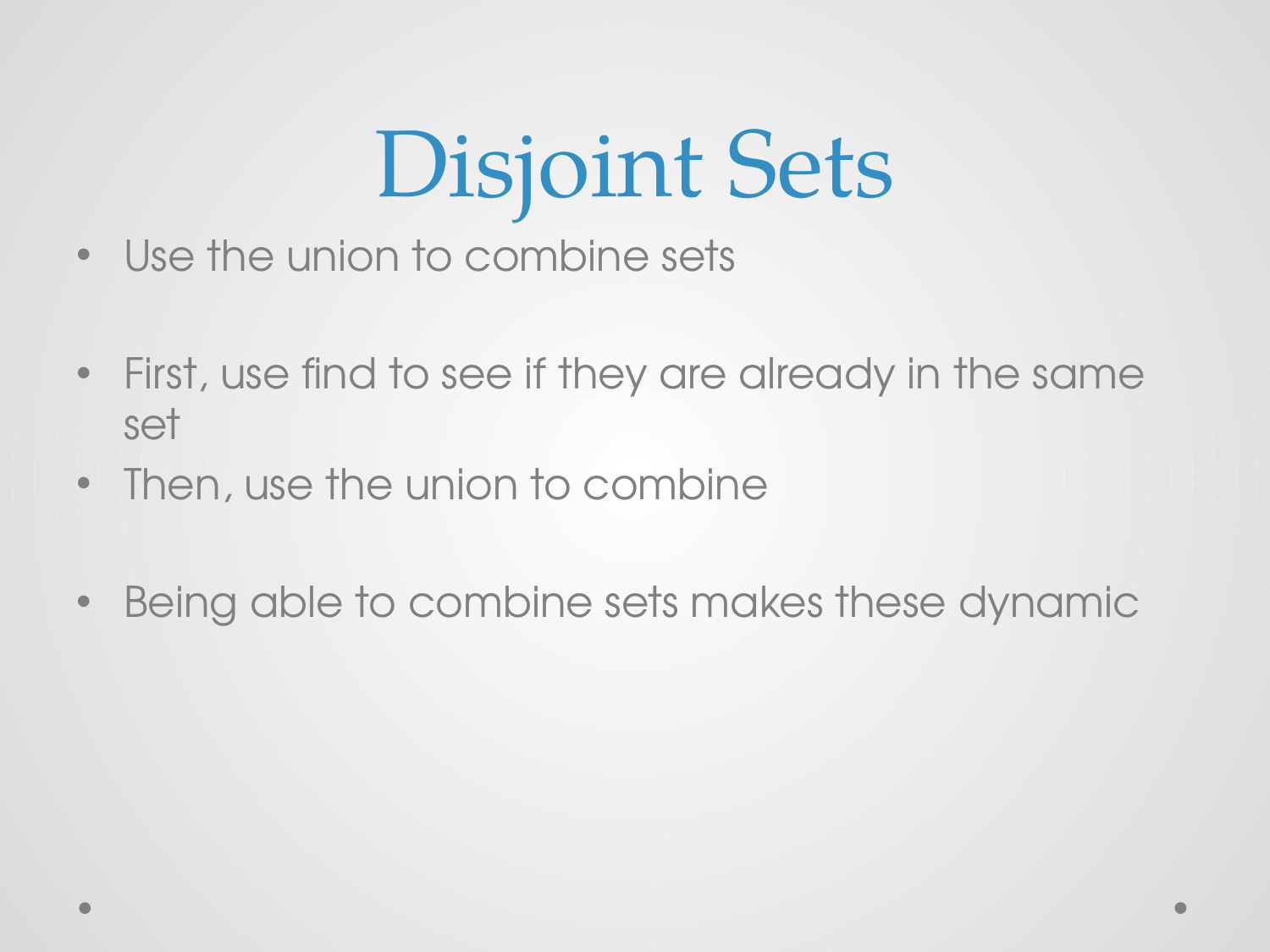

# Disjoint Sets
Use the union to combine sets

First, use find to see if they are already in the same set
Then, use the union to combine

Being able to combine sets makes these dynamic